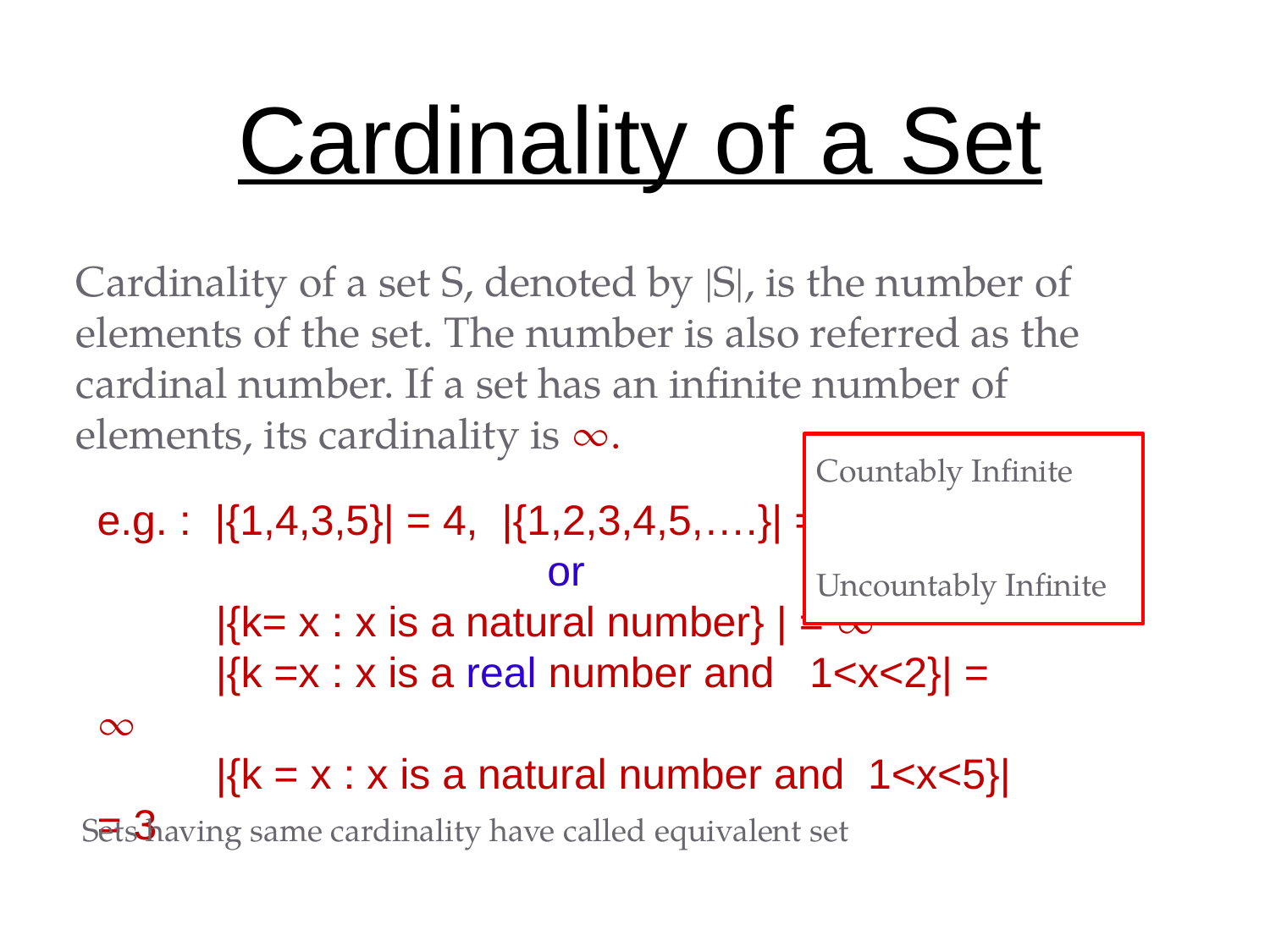

Cardinality of a Set
Cardinality of a set S, denoted by |S|, is the number of elements of the set. The number is also referred as the cardinal number. If a set has an infinite number of elements, its cardinality is ∞.

Countably Infinite

Uncountably Infinite
e.g. :  |{1,4,3,5}| = 4,  |{1,2,3,4,5,….}| = ∞
or
          |{k= x : x is a natural number} | = ∞
          |{k =x : x is a real number and   1<x<2}| = ∞
          |{k = x : x is a natural number and  1<x<5}| = 3
Sets having same cardinality have called equivalent set